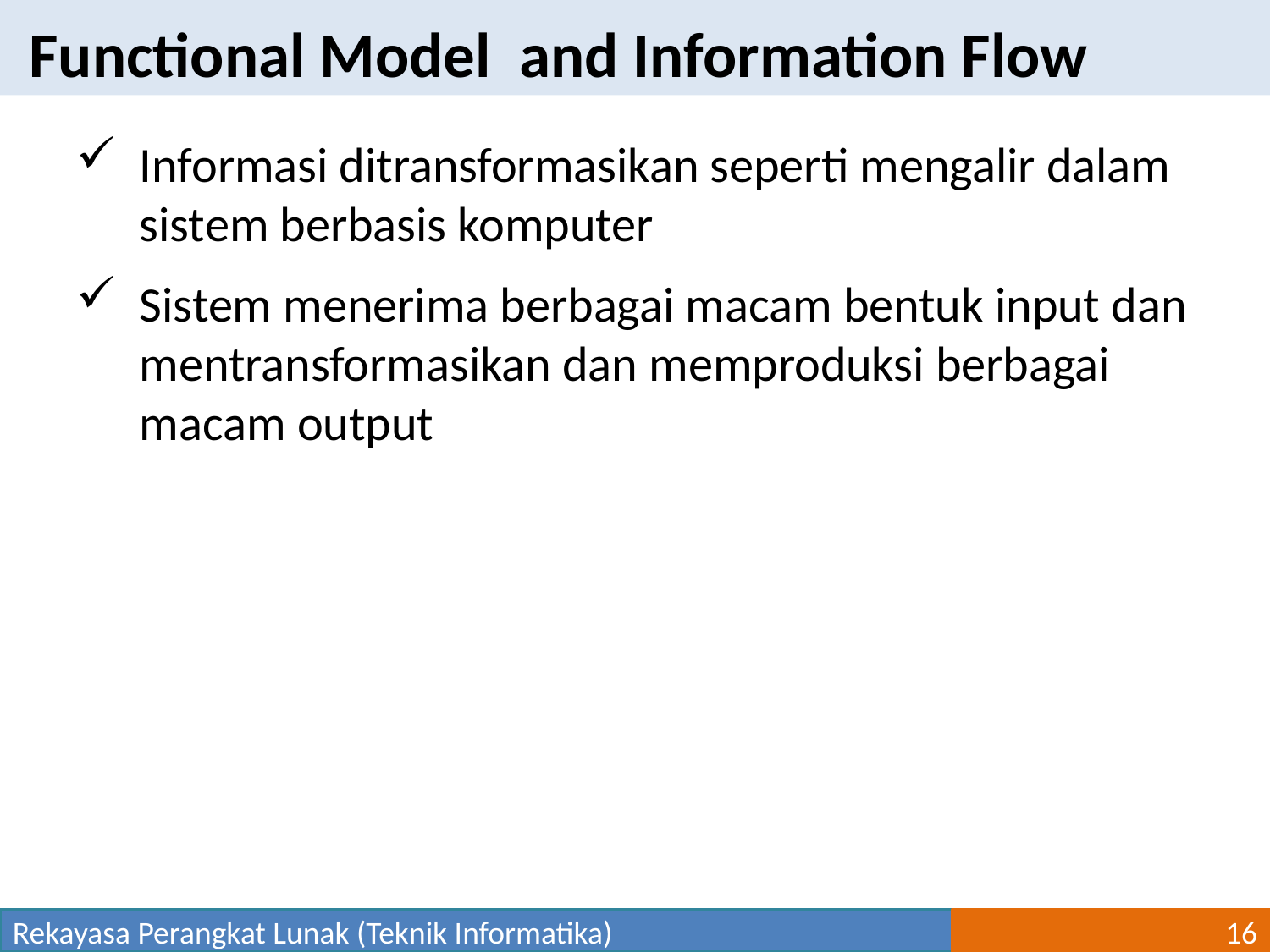

Functional Model  and Information Flow
Informasi ditransformasikan seperti mengalir dalam sistem berbasis komputer
Sistem menerima berbagai macam bentuk input dan mentransformasikan dan memproduksi berbagai macam output
Rekayasa Perangkat Lunak (Teknik Informatika)
16